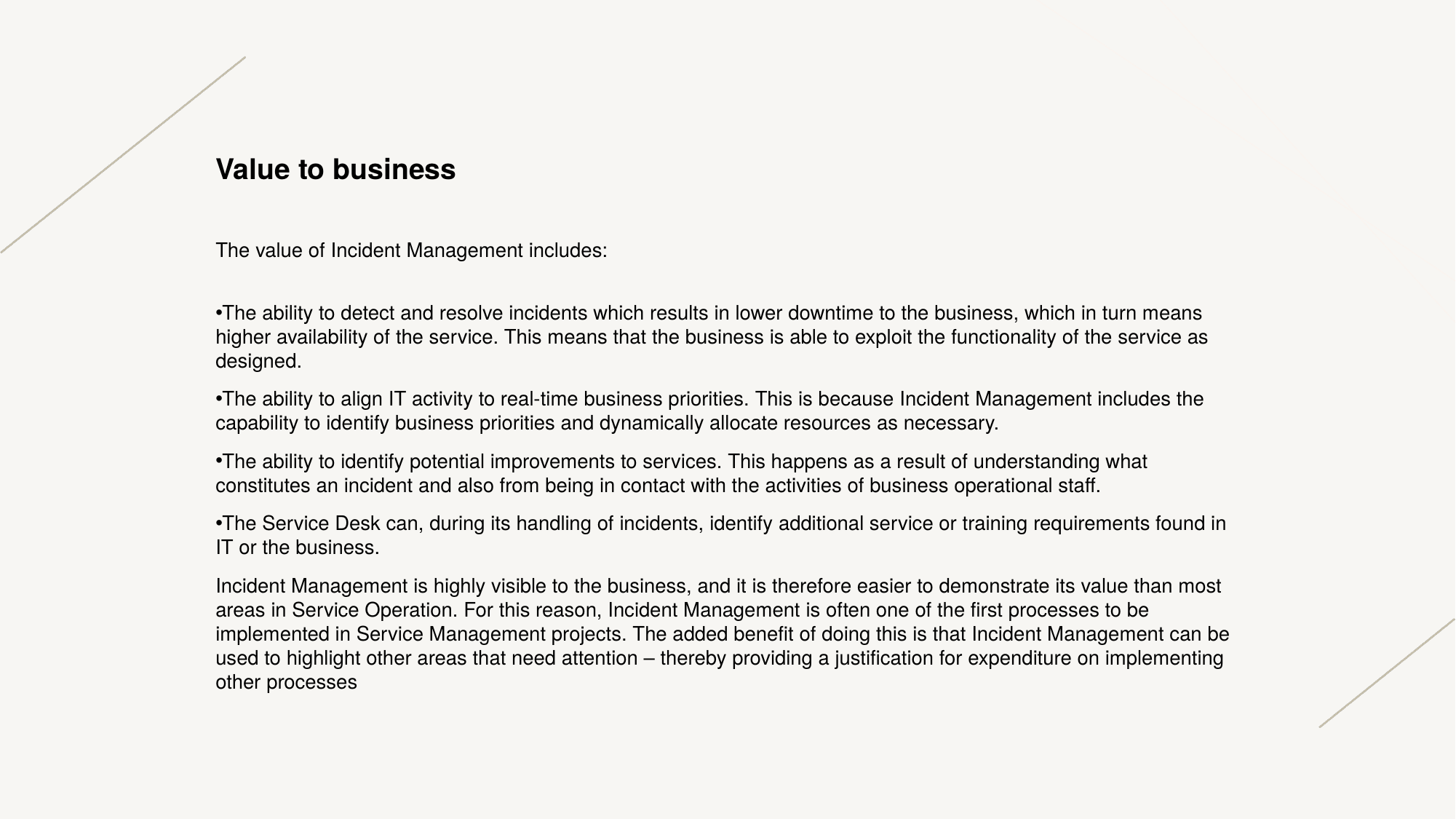

Value to business

The value of Incident Management includes:
The ability to detect and resolve incidents which results in lower downtime to the business, which in turn means higher availability of the service. This means that the business is able to exploit the functionality of the service as designed.
The ability to align IT activity to real-time business priorities. This is because Incident Management includes the capability to identify business priorities and dynamically allocate resources as necessary.
The ability to identify potential improvements to services. This happens as a result of understanding what constitutes an incident and also from being in contact with the activities of business operational staff.
The Service Desk can, during its handling of incidents, identify additional service or training requirements found in IT or the business.
Incident Management is highly visible to the business, and it is therefore easier to demonstrate its value than most areas in Service Operation. For this reason, Incident Management is often one of the first processes to be implemented in Service Management projects. The added benefit of doing this is that Incident Management can be used to highlight other areas that need attention – thereby providing a justification for expenditure on implementing other processes